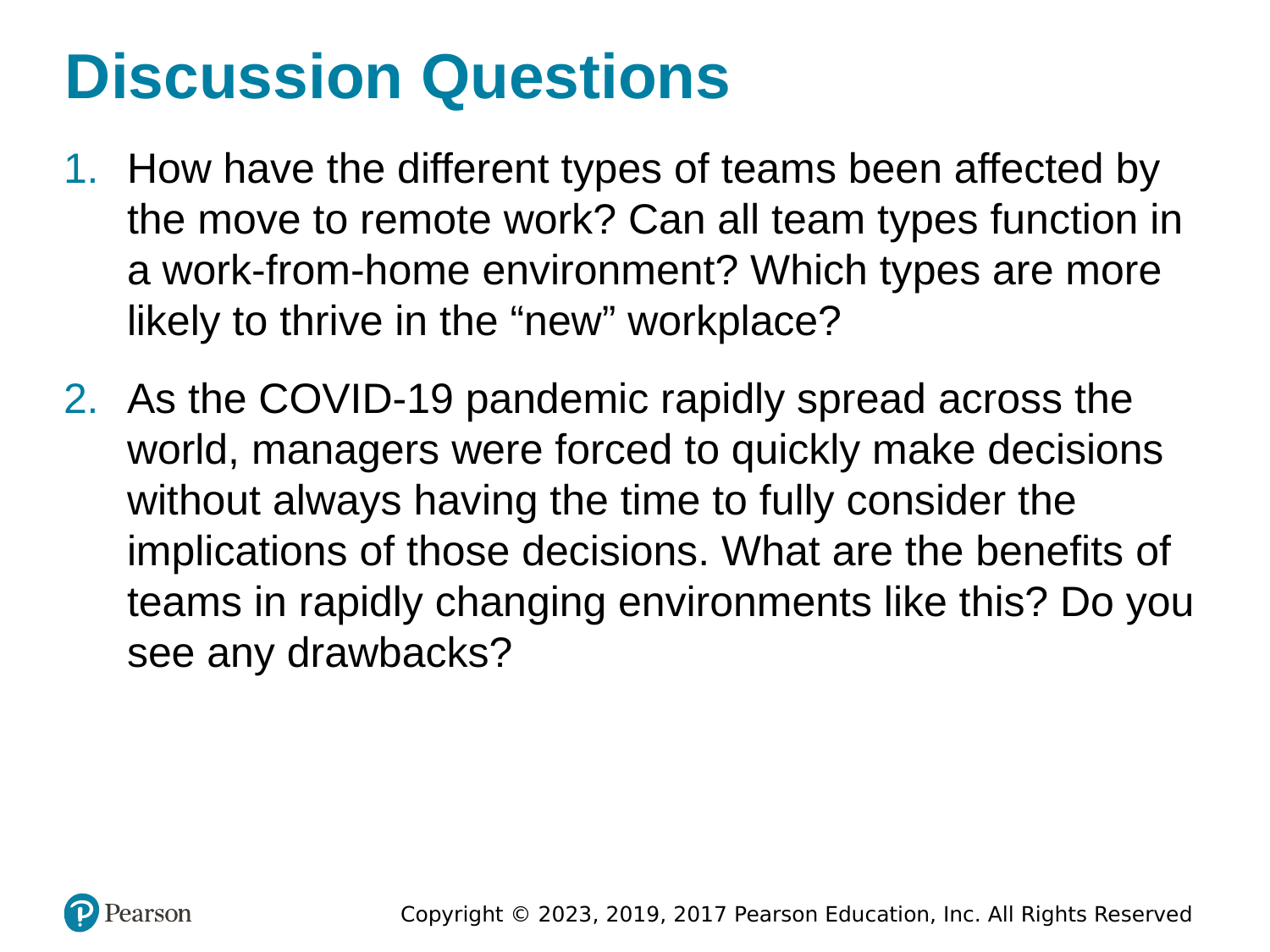

# Discussion Questions
How have the different types of teams been affected by the move to remote work? Can all team types function in a work-from-home environment? Which types are more likely to thrive in the “new” workplace?
As the COVID-19 pandemic rapidly spread across the world, managers were forced to quickly make decisions without always having the time to fully consider the implications of those decisions. What are the benefits of teams in rapidly changing environments like this? Do you see any drawbacks?